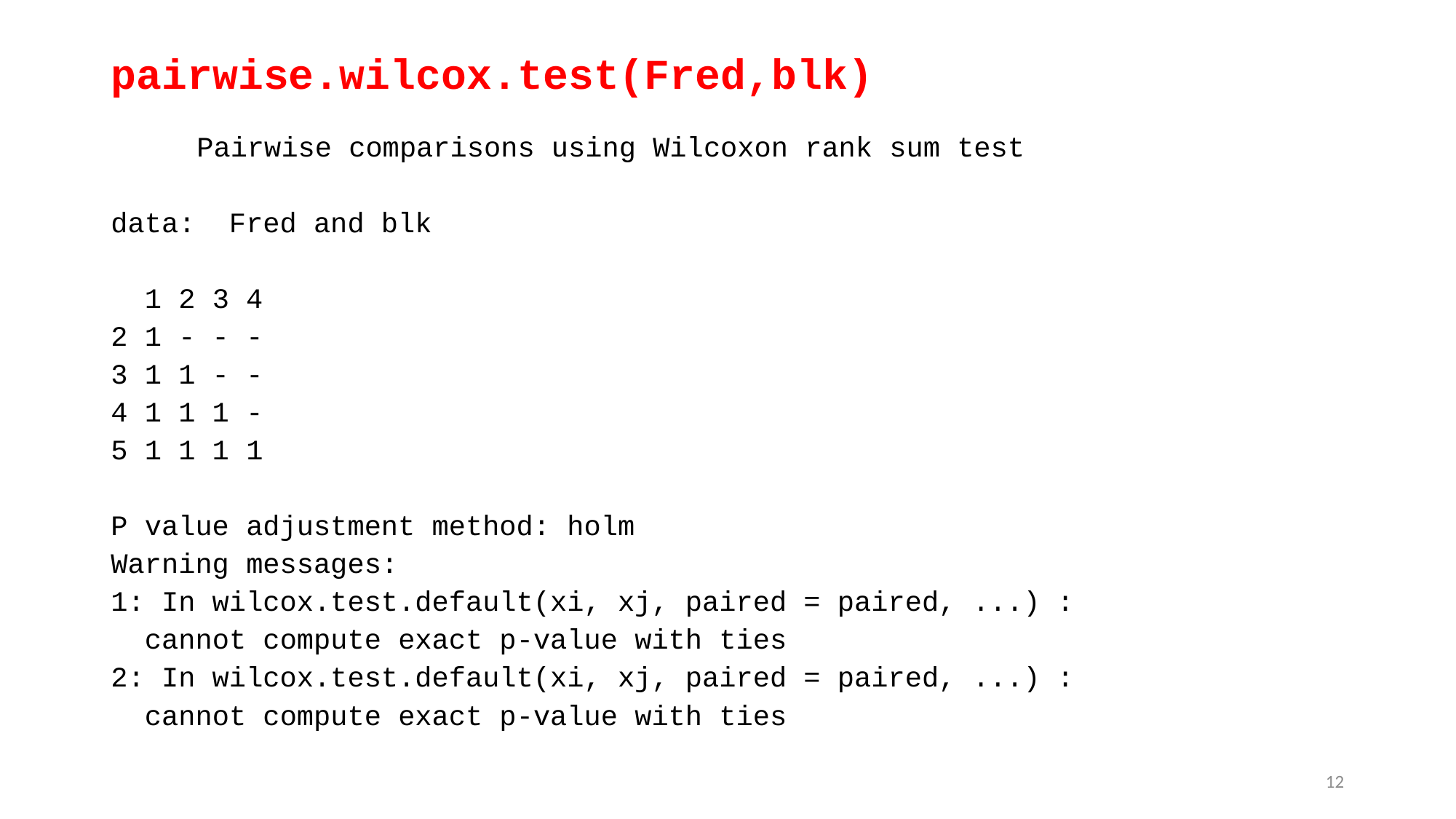

pairwise.wilcox.test(Fred,blk)

        Pairwise comparisons using Wilcoxon rank sum test

data:  Fred and blk

  1 2 3 4
2 1 - - -
3 1 1 - -
4 1 1 1 -
5 1 1 1 1

P value adjustment method: holm
Warning messages:
1: In wilcox.test.default(xi, xj, paired = paired, ...) :
  cannot compute exact p-value with ties
2: In wilcox.test.default(xi, xj, paired = paired, ...) :
  cannot compute exact p-value with ties

12